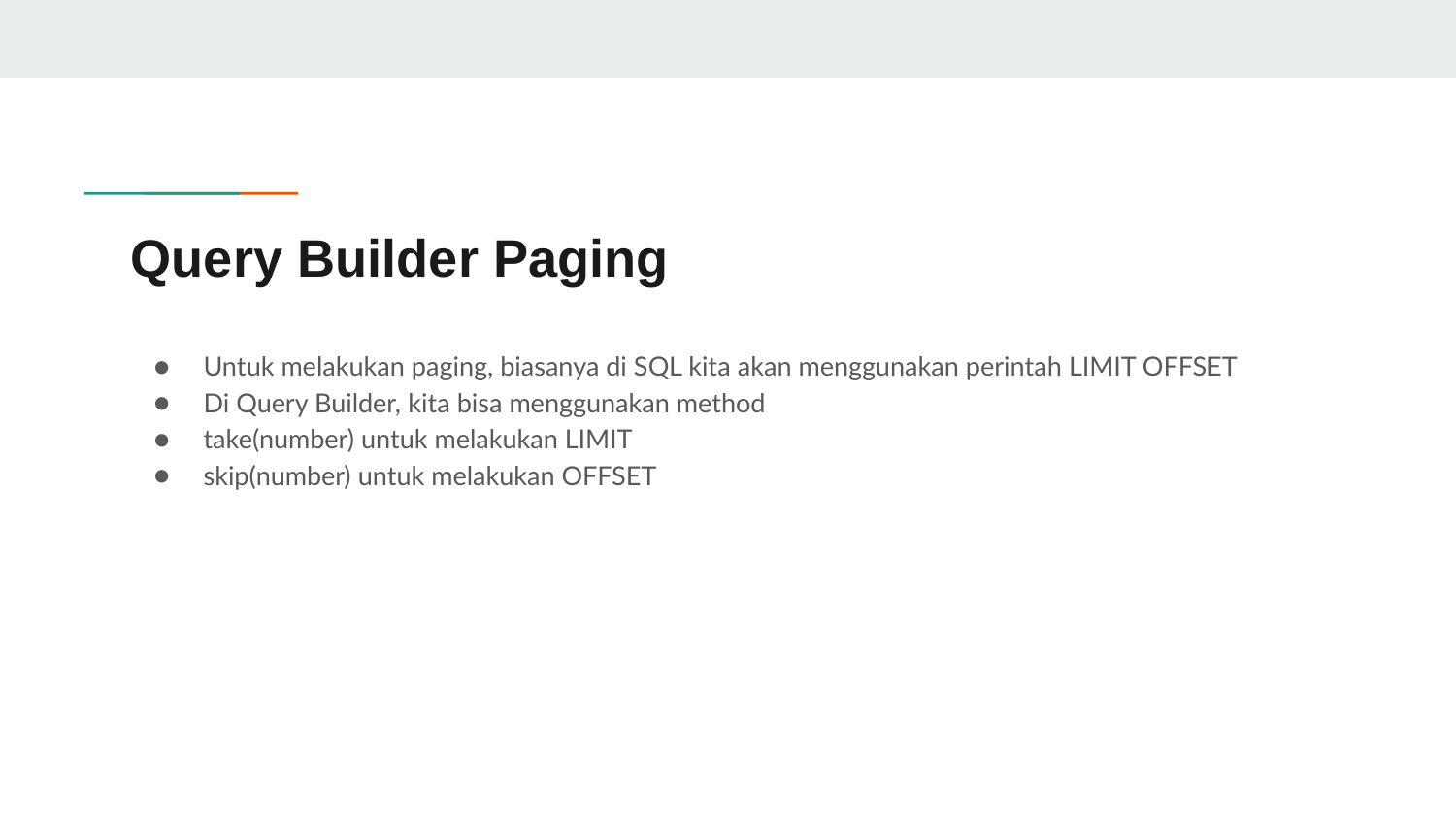

# Query Builder Paging
Untuk melakukan paging, biasanya di SQL kita akan menggunakan perintah LIMIT OFFSET
Di Query Builder, kita bisa menggunakan method
take(number) untuk melakukan LIMIT
skip(number) untuk melakukan OFFSET